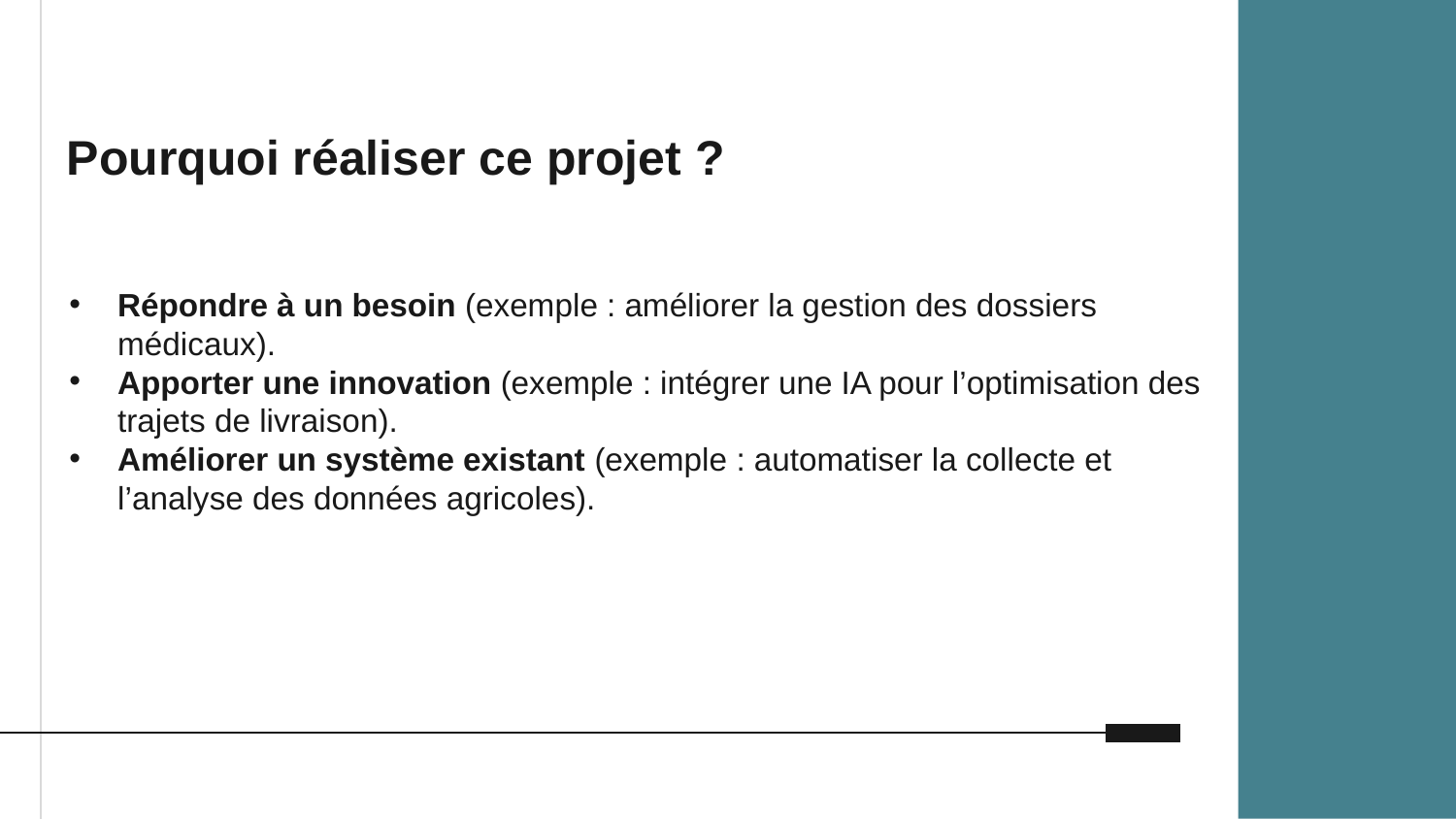

Pourquoi réaliser ce projet ?

Répondre à un besoin (exemple : améliorer la gestion des dossiers médicaux).
Apporter une innovation (exemple : intégrer une IA pour l’optimisation des trajets de livraison).
Améliorer un système existant (exemple : automatiser la collecte et l’analyse des données agricoles).